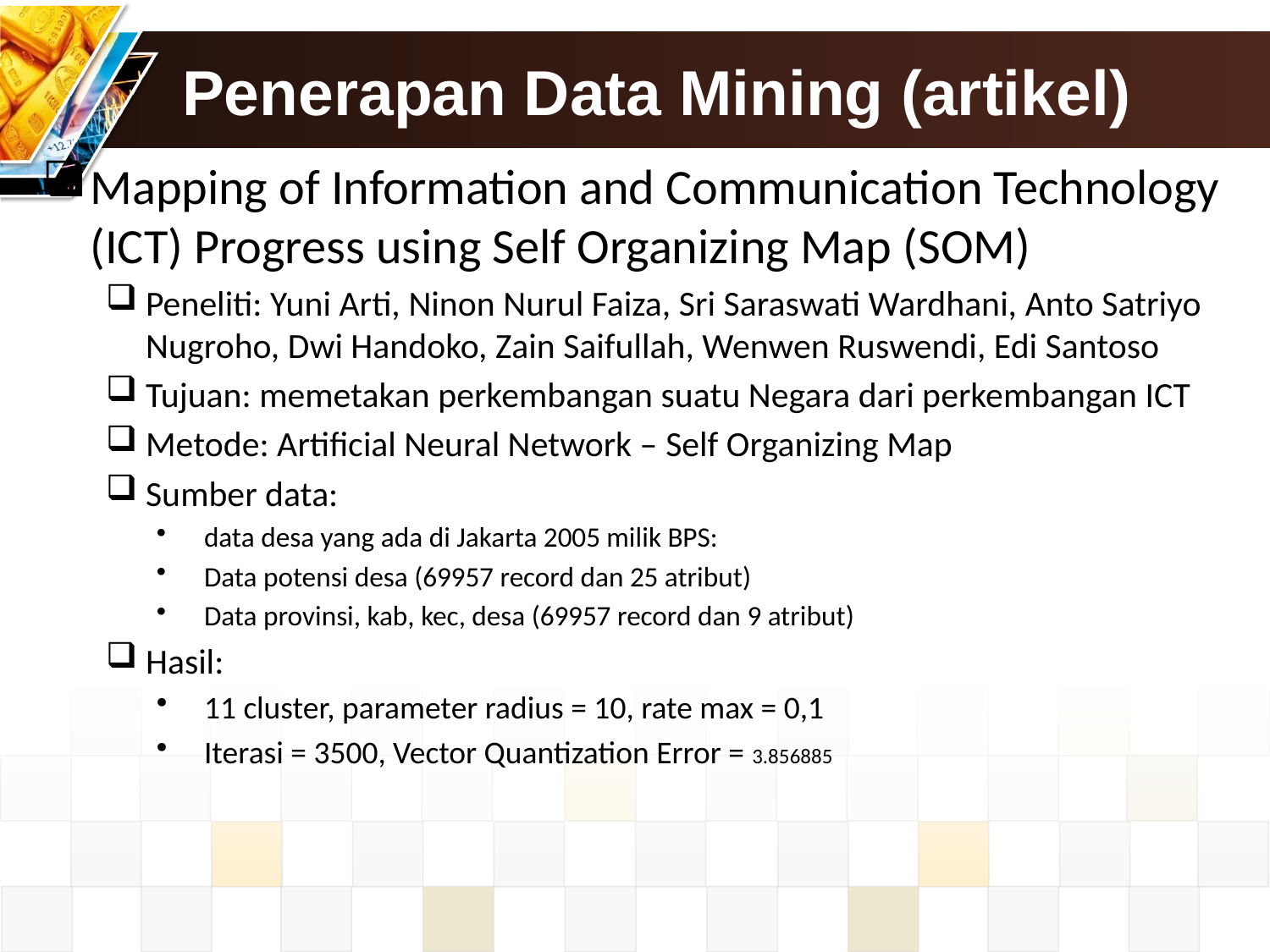

# Penerapan Data Mining (artikel)
Mapping of Information and Communication Technology (ICT) Progress using Self Organizing Map (SOM)
Peneliti: Yuni Arti, Ninon Nurul Faiza, Sri Saraswati Wardhani, Anto Satriyo Nugroho, Dwi Handoko, Zain Saifullah, Wenwen Ruswendi, Edi Santoso
Tujuan: memetakan perkembangan suatu Negara dari perkembangan ICT
Metode: Artificial Neural Network – Self Organizing Map
Sumber data:
data desa yang ada di Jakarta 2005 milik BPS:
Data potensi desa (69957 record dan 25 atribut)
Data provinsi, kab, kec, desa (69957 record dan 9 atribut)
Hasil:
11 cluster, parameter radius = 10, rate max = 0,1
Iterasi = 3500, Vector Quantization Error = 3.856885